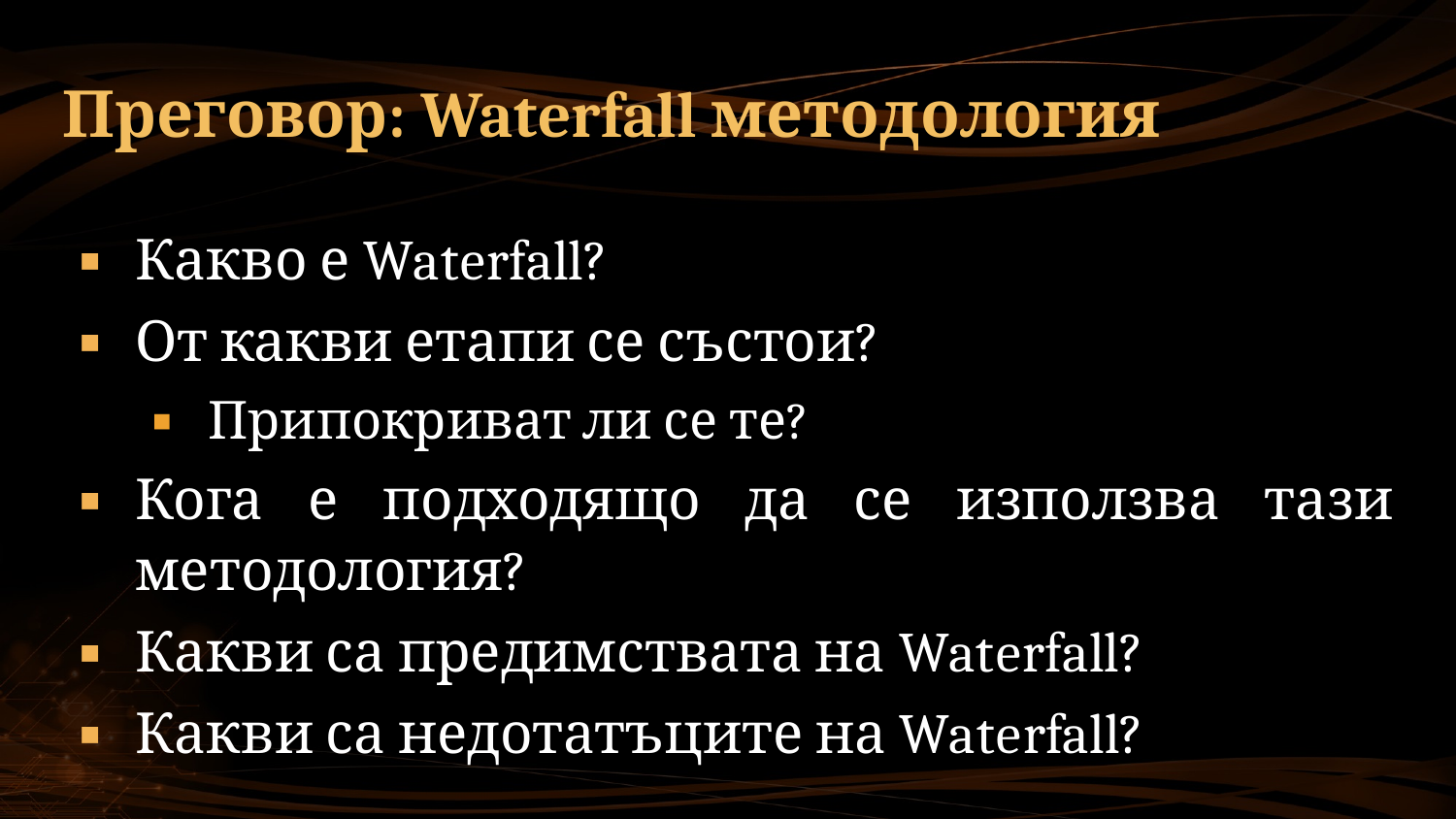

# Преговор: Waterfall методология
Какво е Waterfall?
От какви етапи се състои?
Припокриват ли се те?
Кога е подходящо да се използва тази методология?
Какви са предимствата на Waterfall?
Какви са недотатъците на Waterfall?